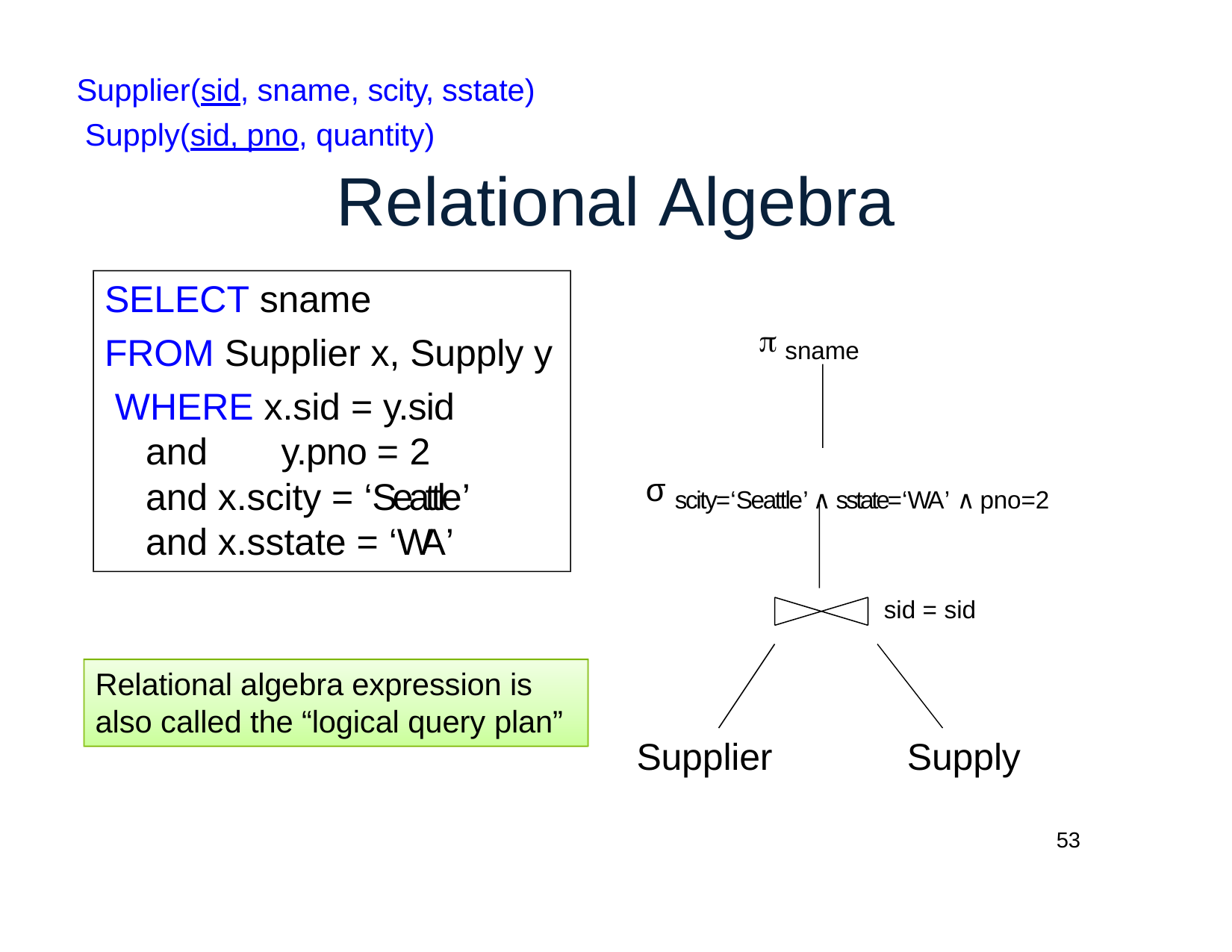

Supplier(sid, sname, scity, sstate)  Supply(sid, pno, quantity)
# Relational Algebra

SELECT sname
FROM Supplier x, Supply y  WHERE x.sid = y.sid
and	y.pno = 2
and x.scity = ‘Seattle’
and x.sstate = ‘WA’
π sname

σ scity=‘Seattle’ ∧ sstate=‘WA’ ∧ pno=2

sid = sid

Relational algebra expression is  also called the “logical query plan”
Supplier
Supply
53